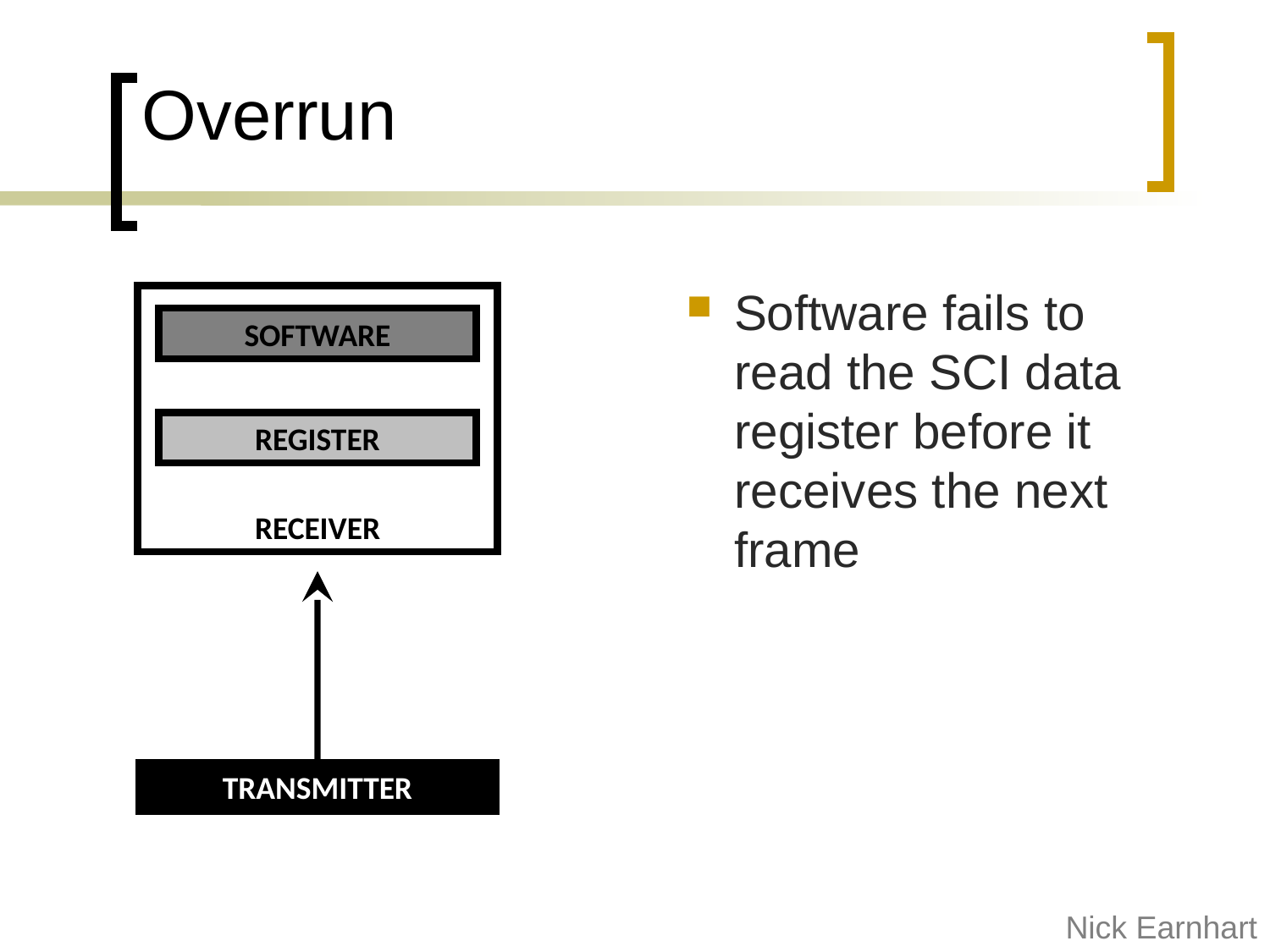

Overrun

Software fails to read the SCI data register before it receives the next frame

RECEIVER
SOFTWARE
REGISTER

TRANSMITTER

Nick Earnhart